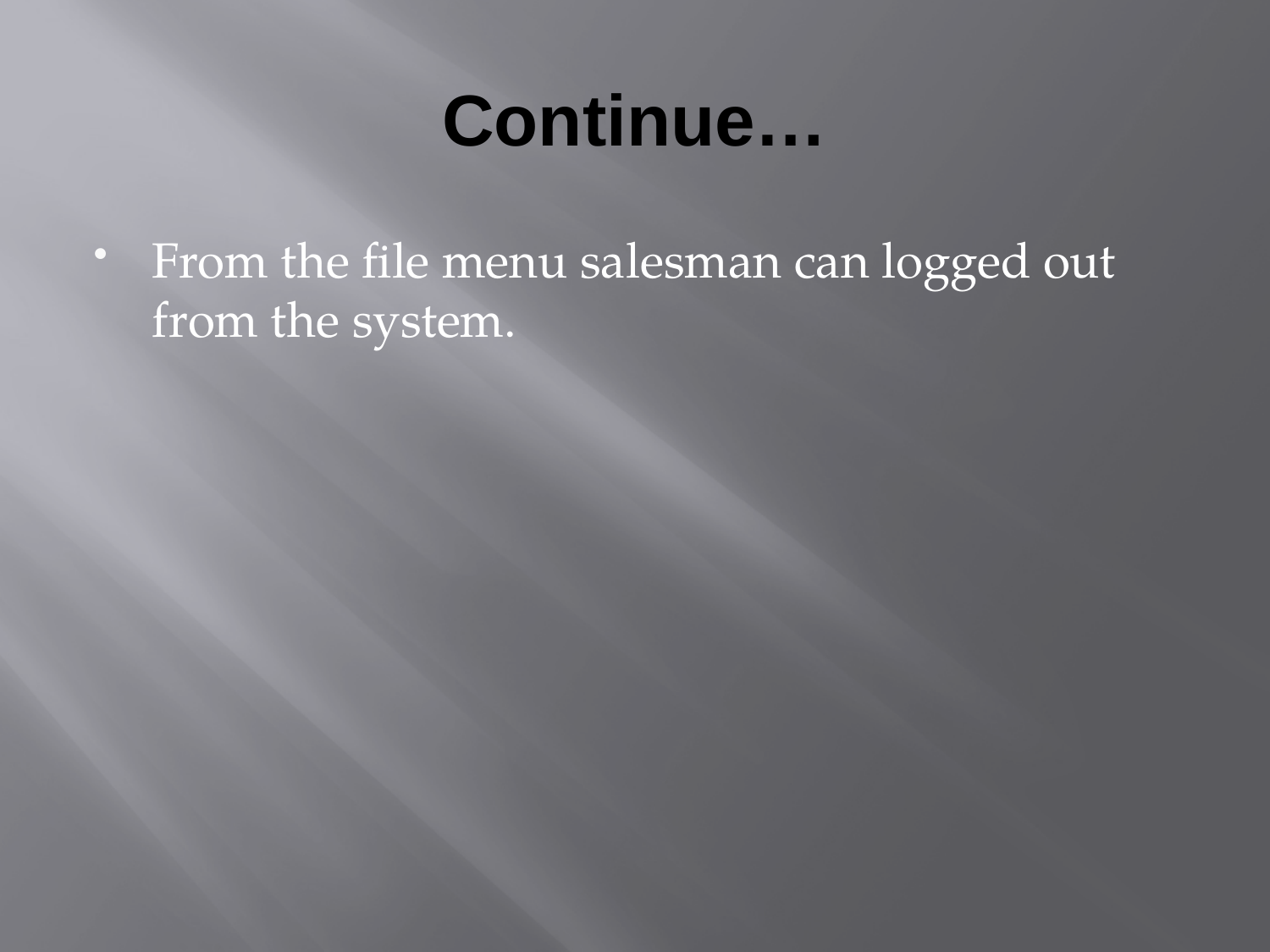

# Continue…
From the file menu salesman can logged out from the system.